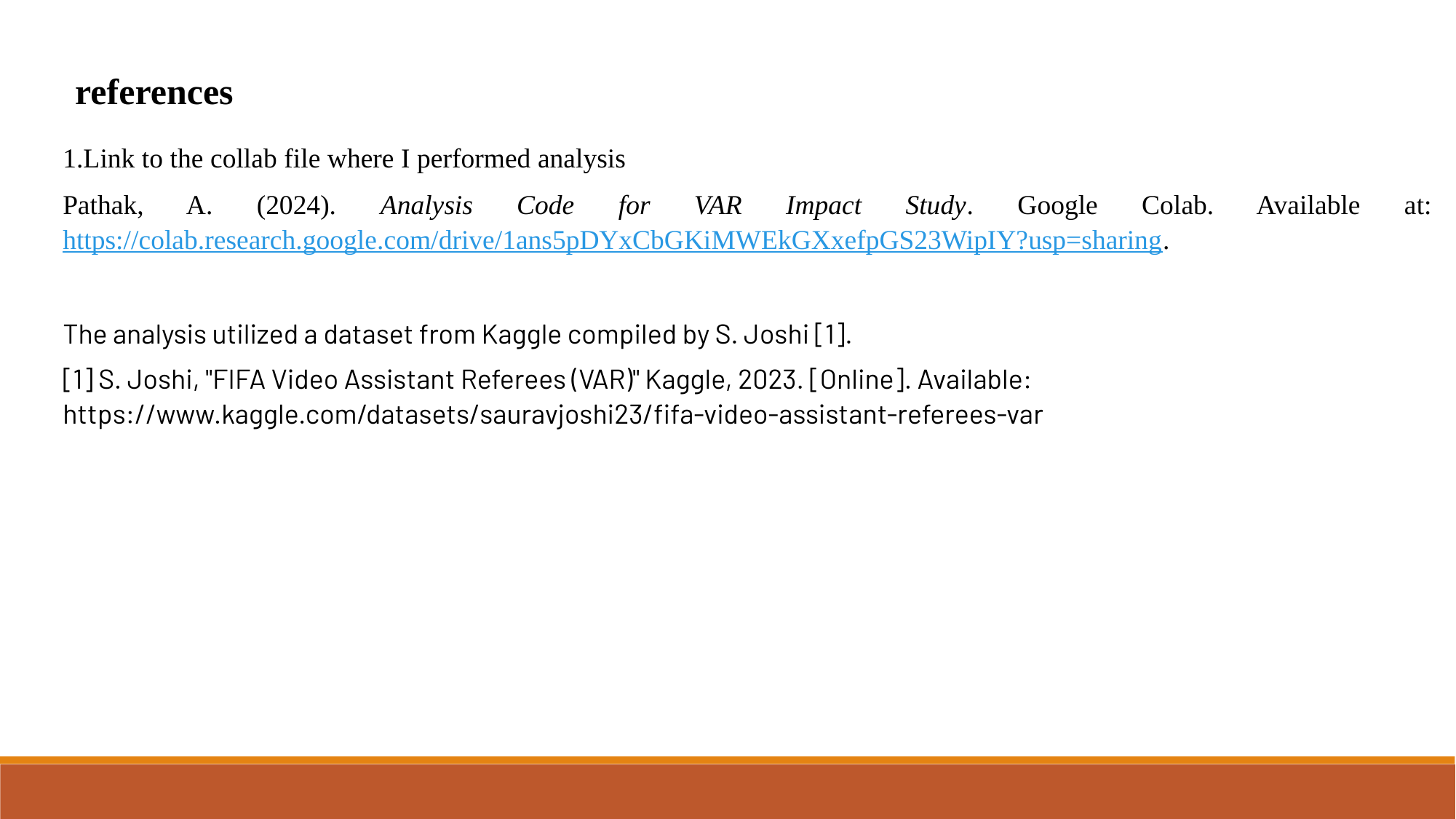

references
1.Link to the collab file where I performed analysis
Pathak, A. (2024). Analysis Code for VAR Impact Study. Google Colab. Available at: https://colab.research.google.com/drive/1ans5pDYxCbGKiMWEkGXxefpGS23WipIY?usp=sharing.

The analysis utilized a dataset from Kaggle compiled by S. Joshi [1].
[1] S. Joshi, "FIFA Video Assistant Referees (VAR)" Kaggle, 2023. [Online]. Available:
https://www.kaggle.com/datasets/sauravjoshi23/fifa-video-assistant-referees-var